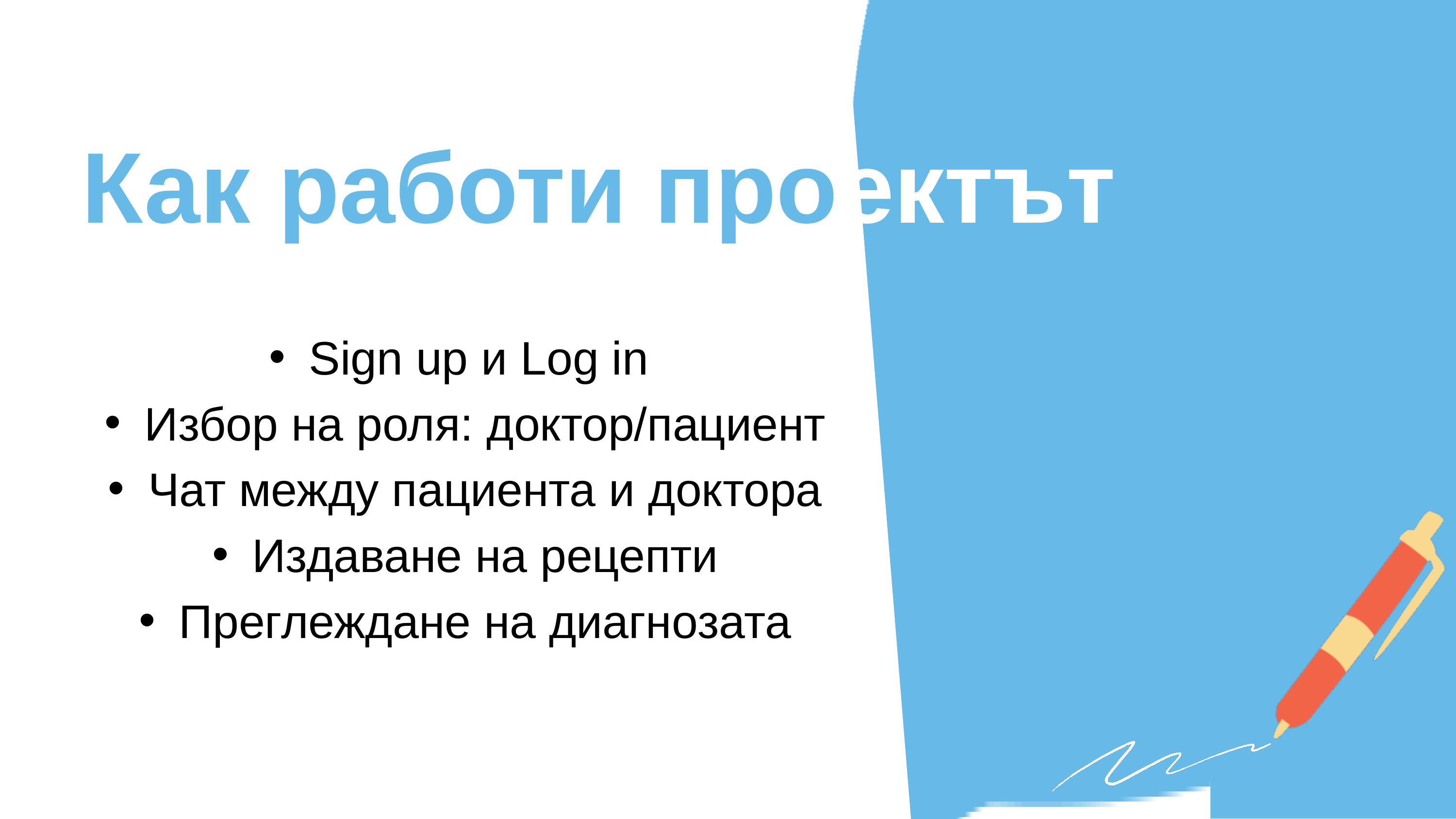

Как работи проектът
Sign up и Log in
Избор на роля: доктор/пациент
Чат между пациента и доктора
Издаване на рецепти
Преглеждане на диагнозата